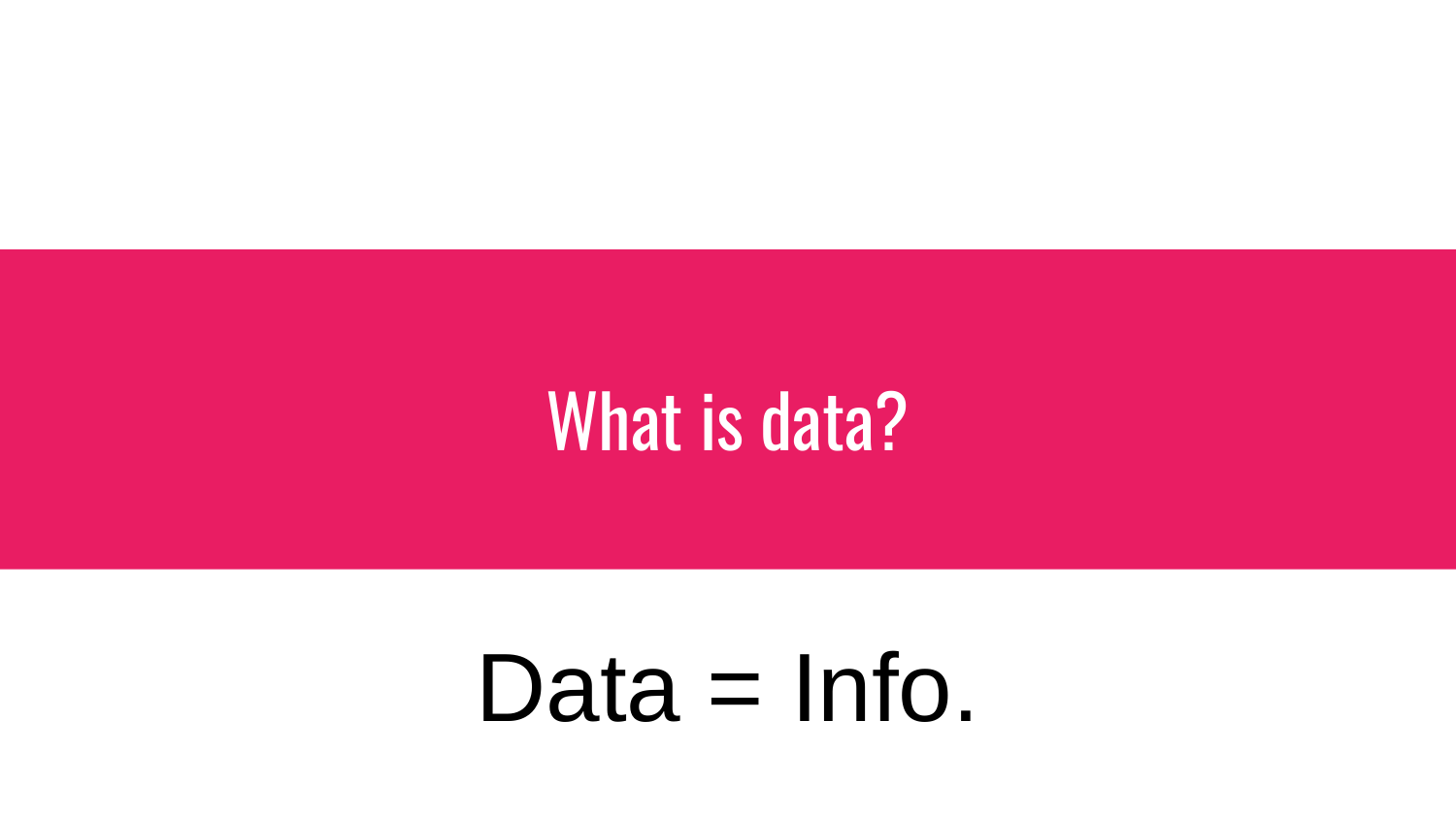

# What is data?
Data = Info.